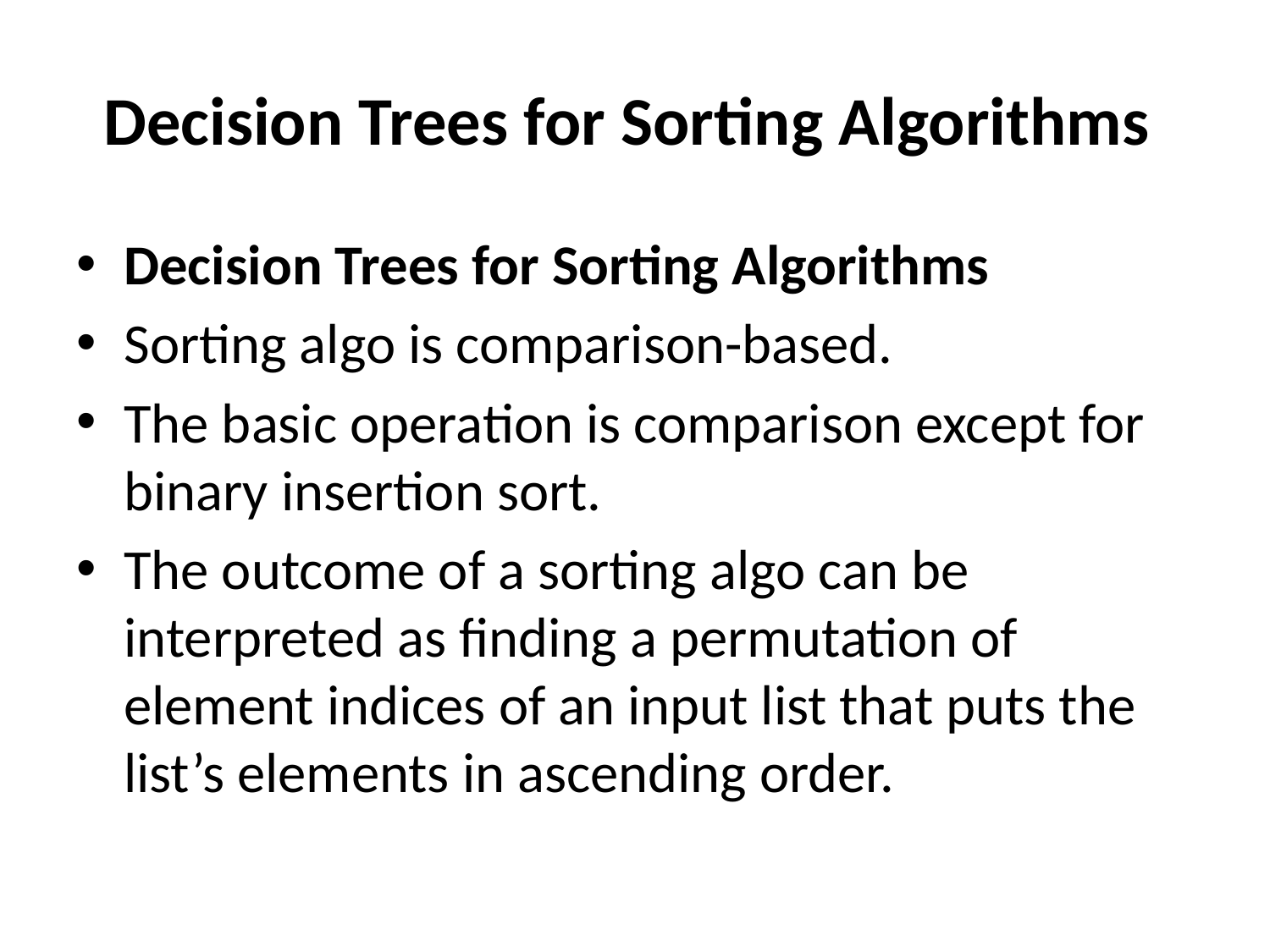

# Decision Trees for Sorting Algorithms
Decision Trees for Sorting Algorithms
Sorting algo is comparison-based.
The basic operation is comparison except for binary insertion sort.
The outcome of a sorting algo can be interpreted as finding a permutation of element indices of an input list that puts the list’s elements in ascending order.